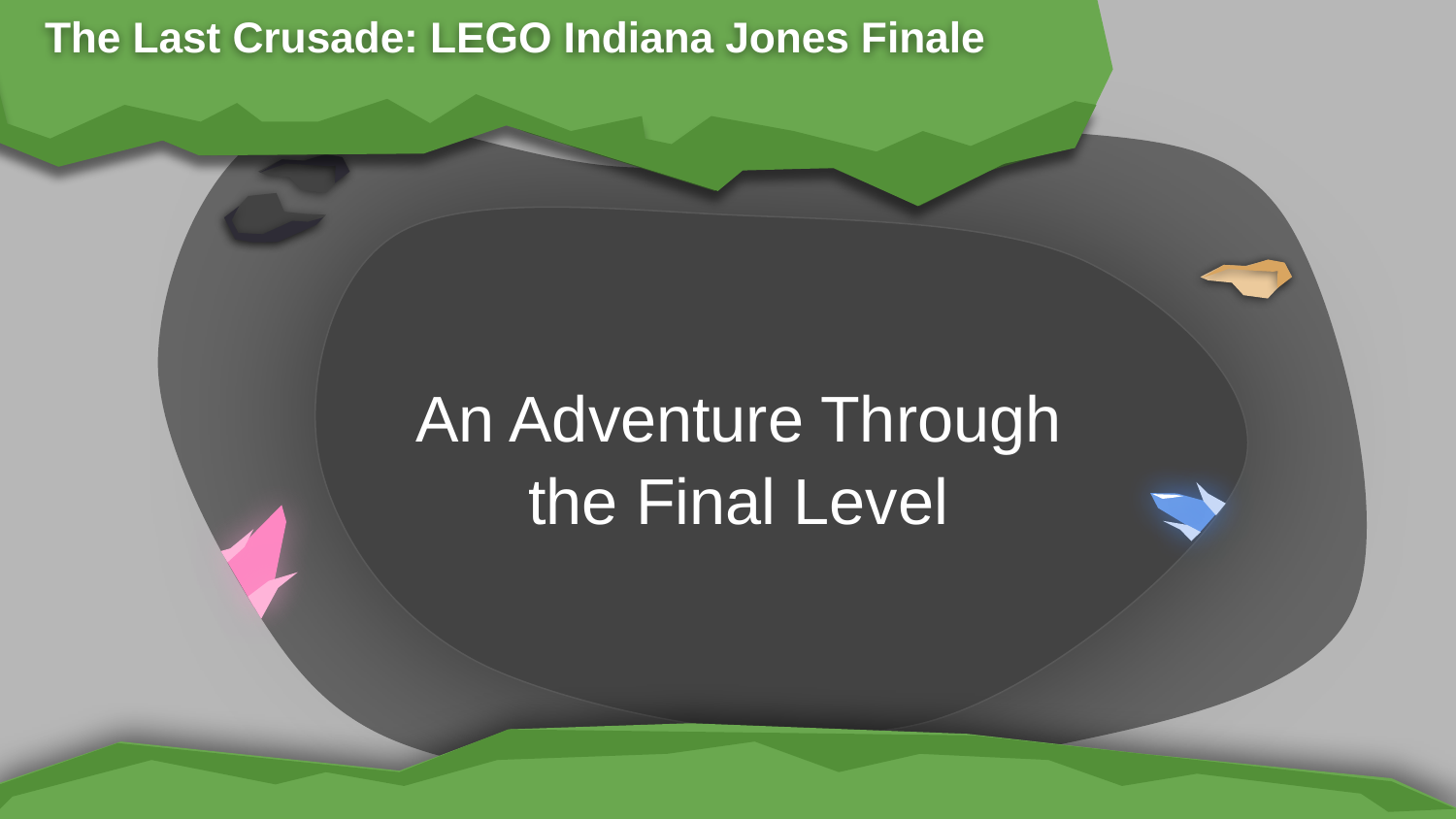

The Last Crusade: LEGO Indiana Jones Finale

An Adventure Through the Final Level